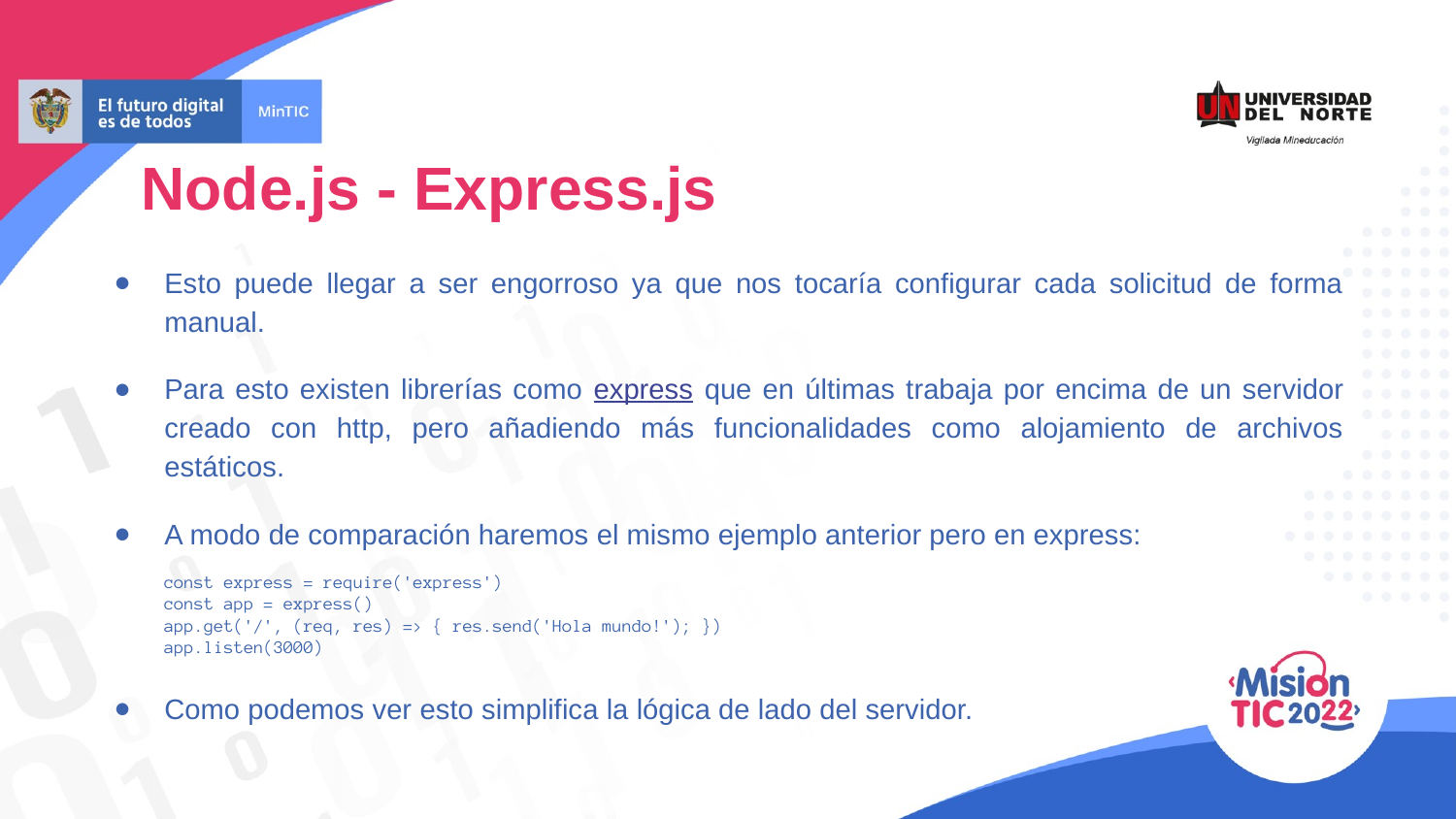

Node.js - Express.js
Esto puede llegar a ser engorroso ya que nos tocaría configurar cada solicitud de forma manual.
Para esto existen librerías como express que en últimas trabaja por encima de un servidor creado con http, pero añadiendo más funcionalidades como alojamiento de archivos estáticos.
A modo de comparación haremos el mismo ejemplo anterior pero en express:
const express = require('express')
const app = express()
app.get('/', (req, res) => { res.send('Hola mundo!'); })
app.listen(3000)
Como podemos ver esto simplifica la lógica de lado del servidor.